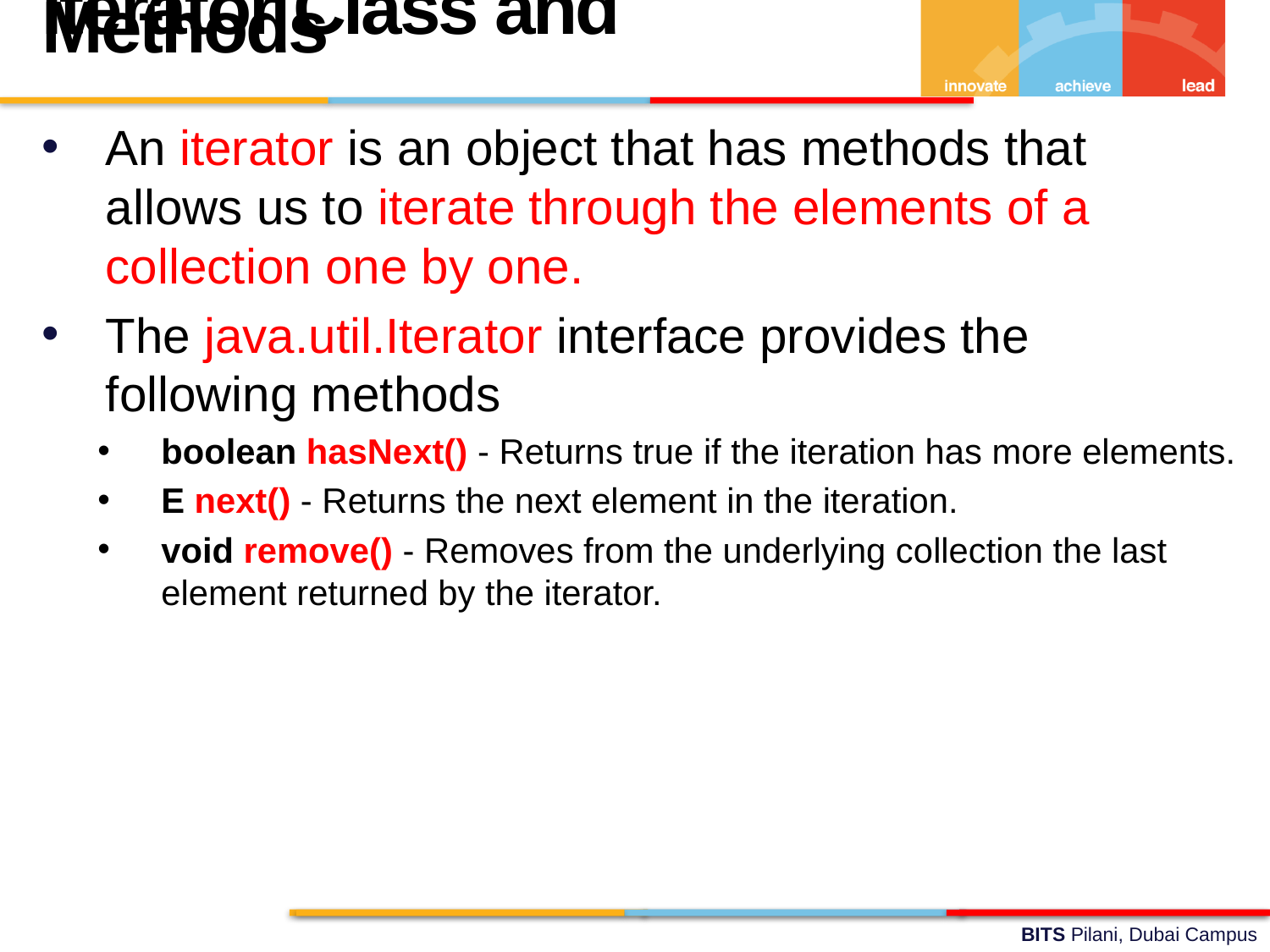

Iterator Class and Methods
An iterator is an object that has methods that allows us to iterate through the elements of a collection one by one.
The java.util.Iterator interface provides the following methods
boolean hasNext() - Returns true if the iteration has more elements.
E next() - Returns the next element in the iteration.
void remove() - Removes from the underlying collection the last element returned by the iterator.